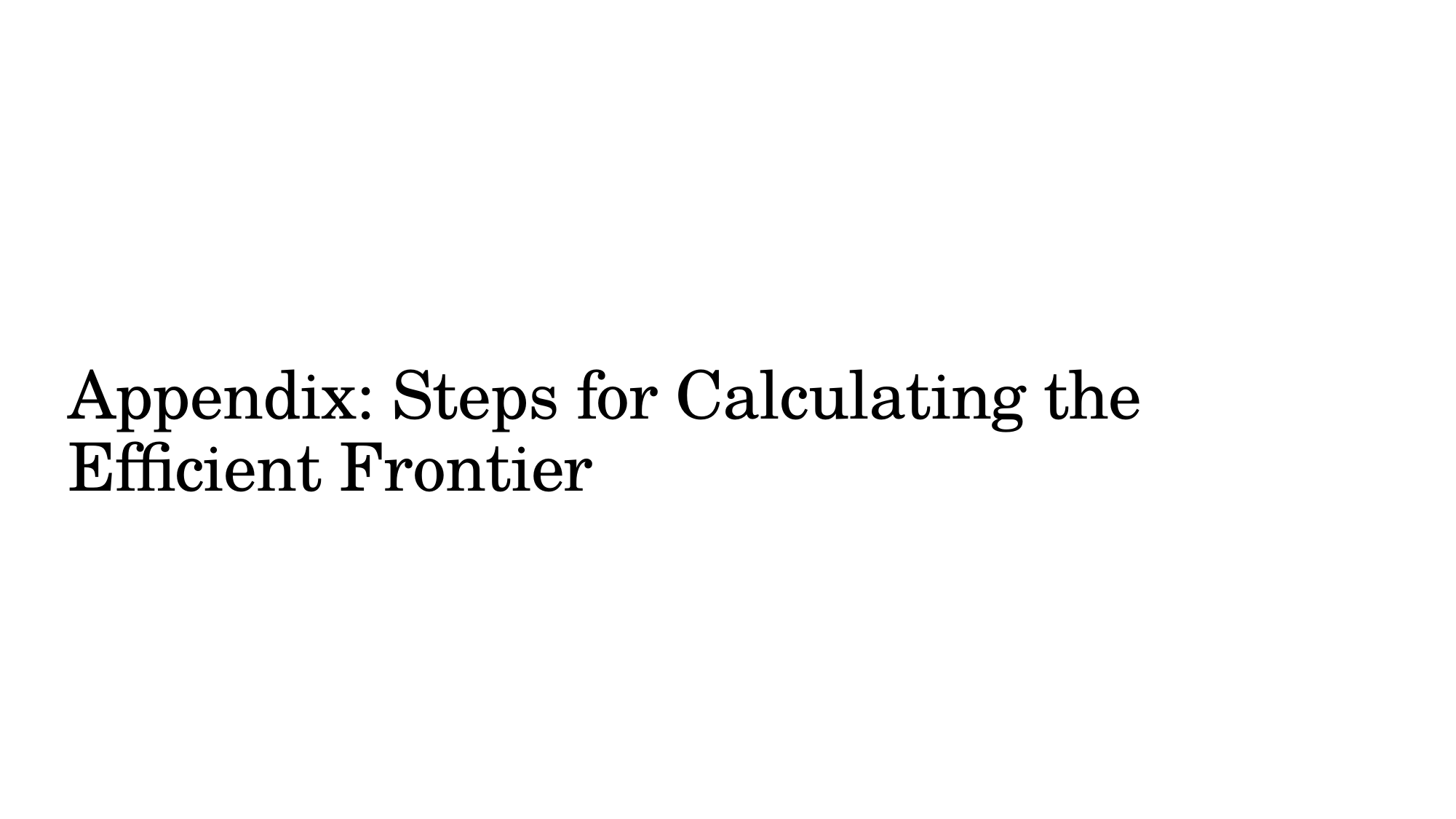

# Appendix: Steps for Calculating the Efficient Frontier